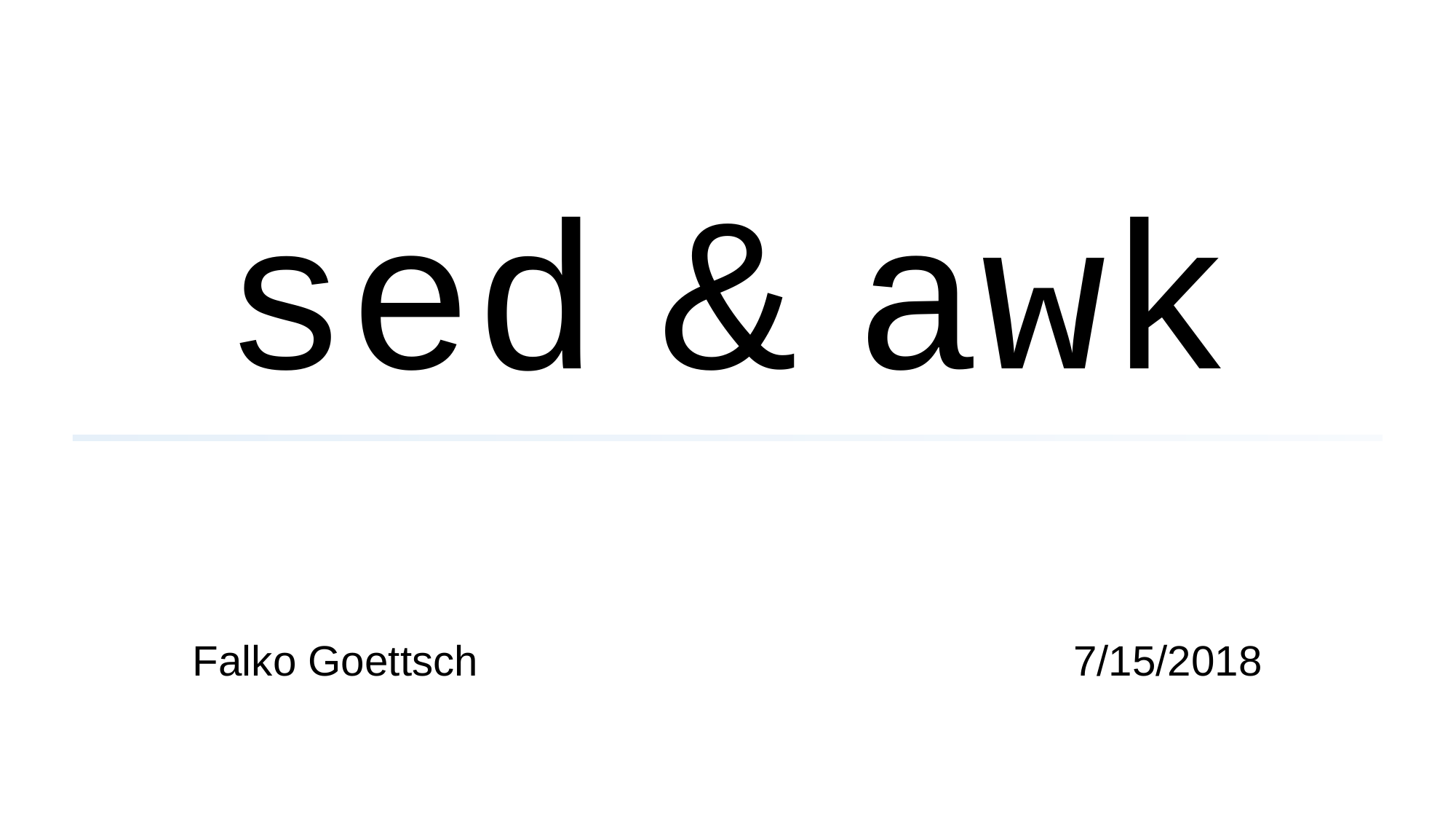

# sed & awk
Falko Goettsch
7/15/2018